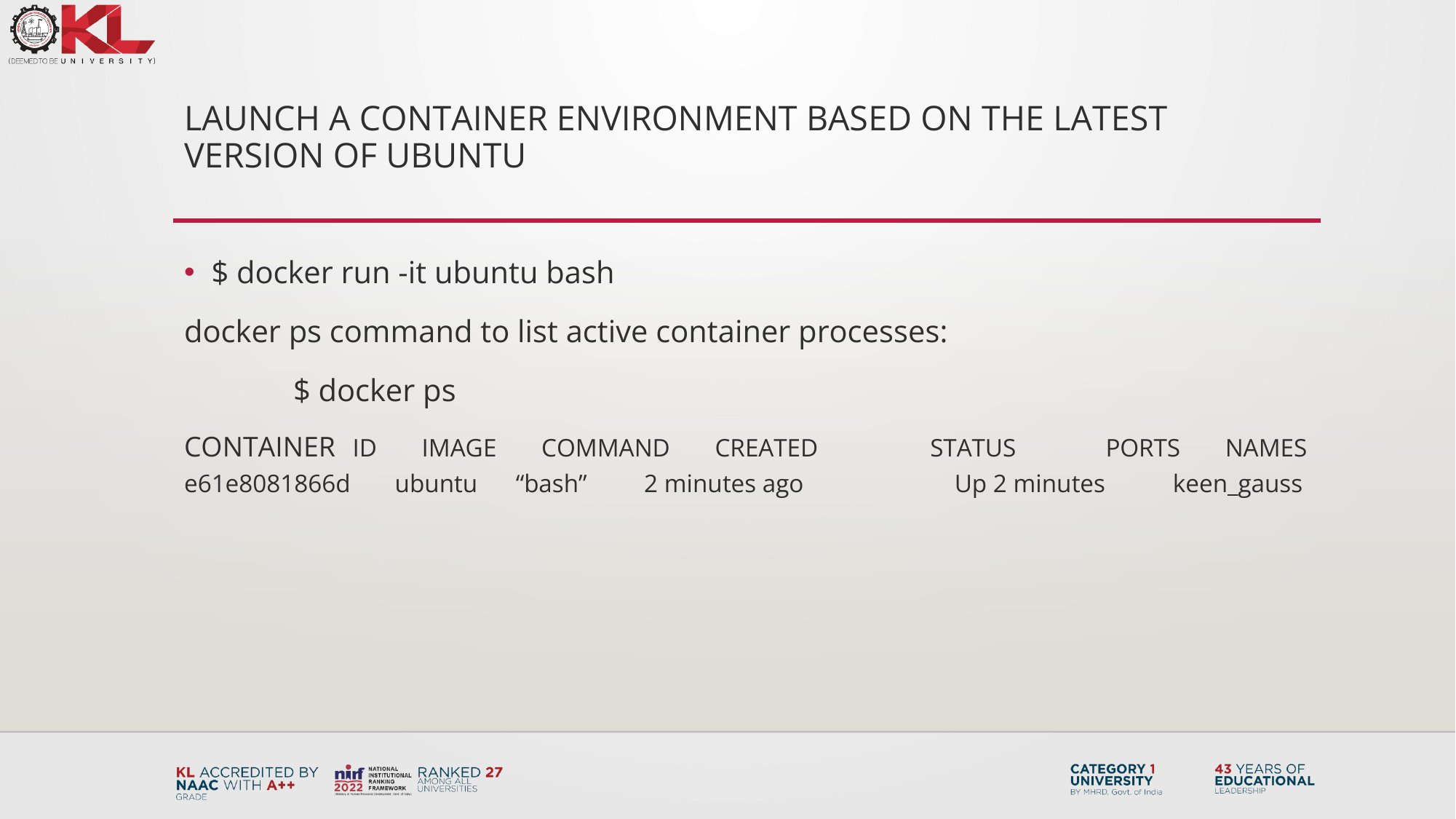

# launch a container environment based on the latest version of Ubuntu
$ docker run -it ubuntu bash
docker ps command to list active container processes:
	$ docker ps
CONTAINER ID    IMAGE    COMMAND    CREATED          STATUS        PORTS    NAMES
e61e8081866d       ubuntu      “bash”         2 minutes ago    		 Up 2 minutes        	 keen_gauss